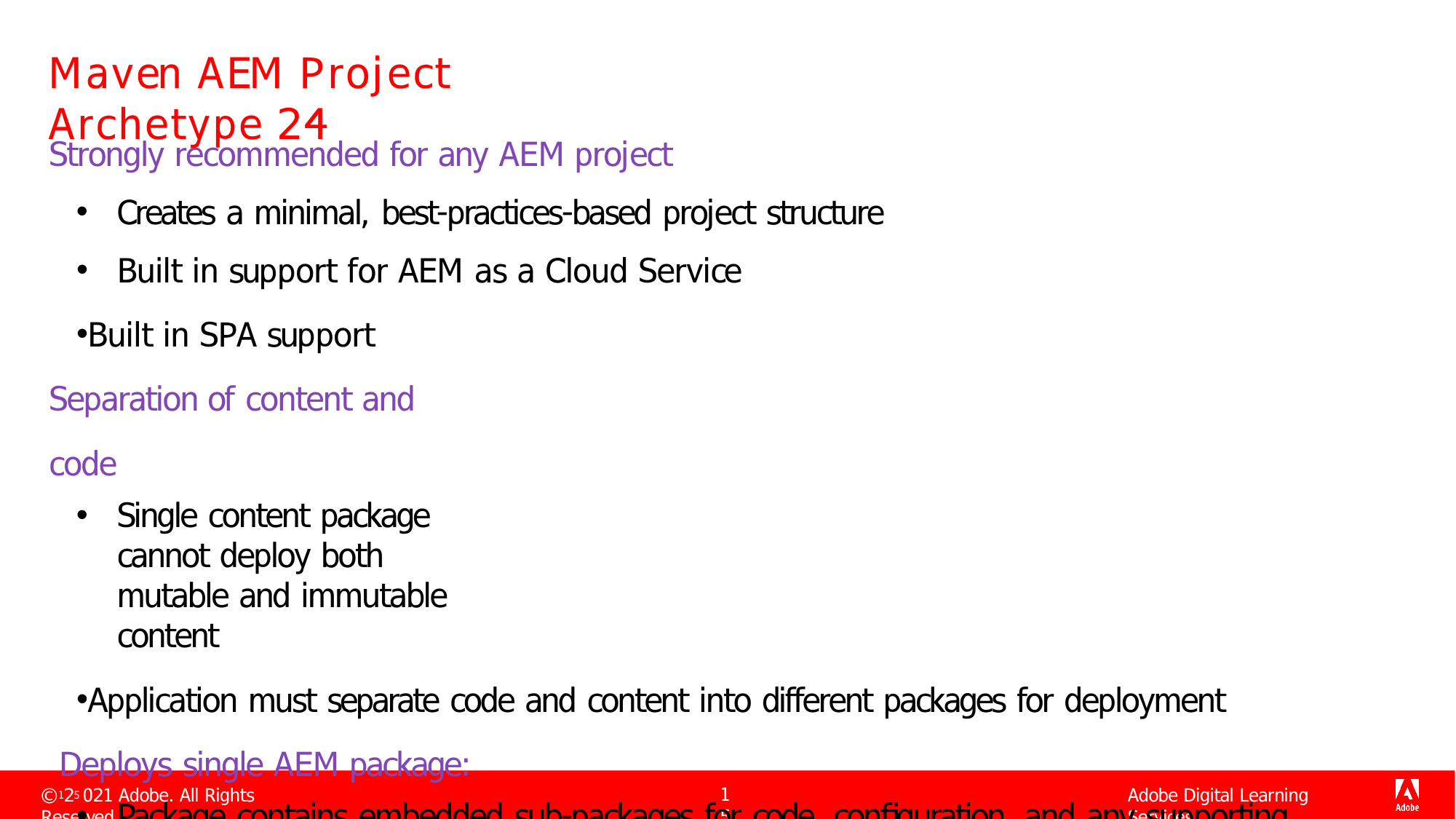

# Maven AEM Project Archetype 24
Strongly recommended for any AEM project
Creates a minimal, best-practices-based project structure
Built in support for AEM as a Cloud Service
Built in SPA support  Separation of content and code
Single content package cannot deploy both mutable and immutable content
Application must separate code and content into different packages for deployment  Deploys single AEM package:
Package contains embedded sub-packages for code, configuration, and any supporting baseline  content
15
©125 021 Adobe. All Rights Reserved
Adobe Digital Learning Services